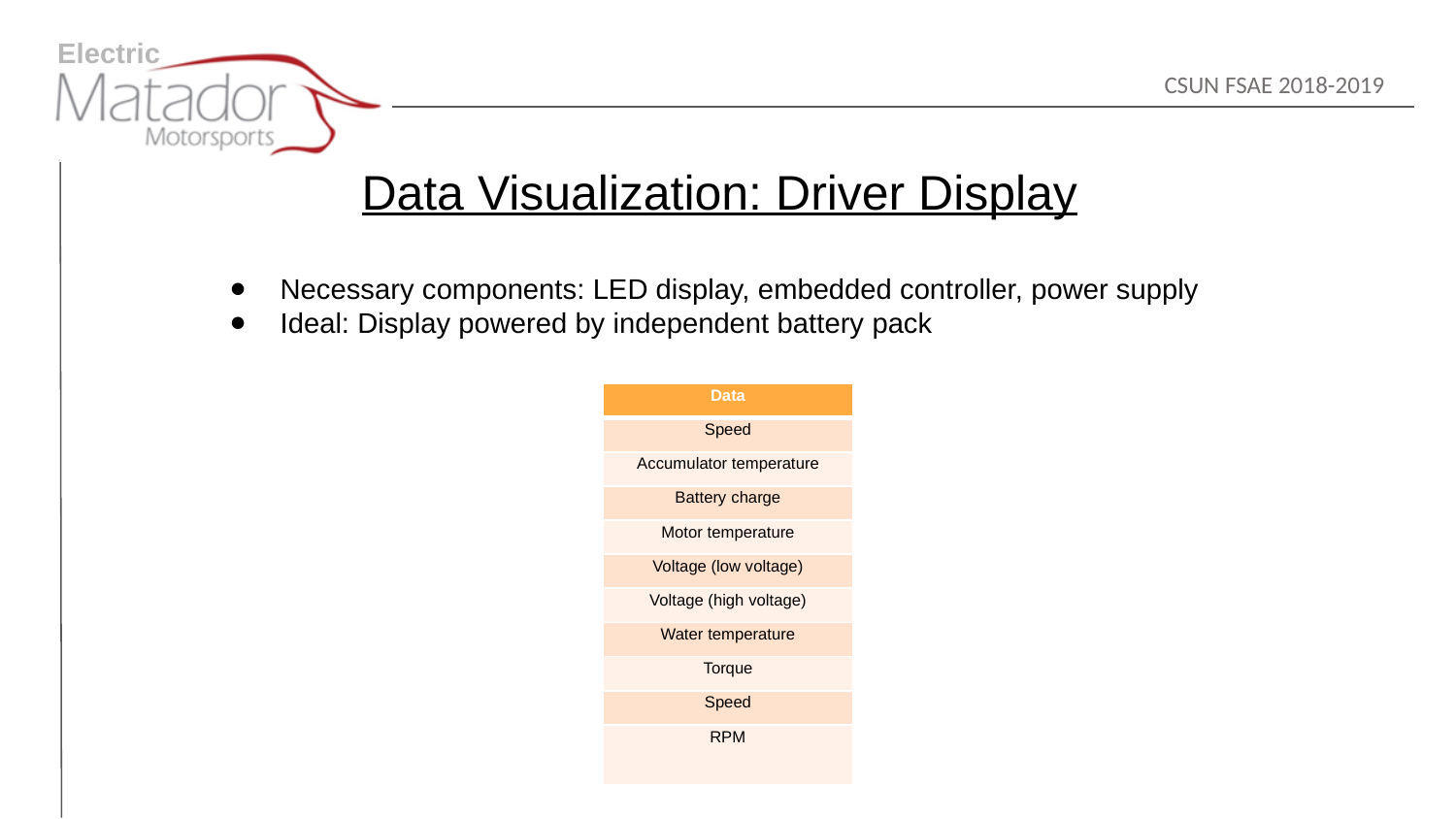

Data Visualization: Driver Display

Necessary components: LED display, embedded controller, power supply
Ideal: Display powered by independent battery pack

| Data |
| --- |
| Speed |
| Accumulator temperature |
| Battery charge |
| Motor temperature |
| Voltage (low voltage) |
| Voltage (high voltage) |
| Water temperature |
| Torque |
| Speed |
| RPM |